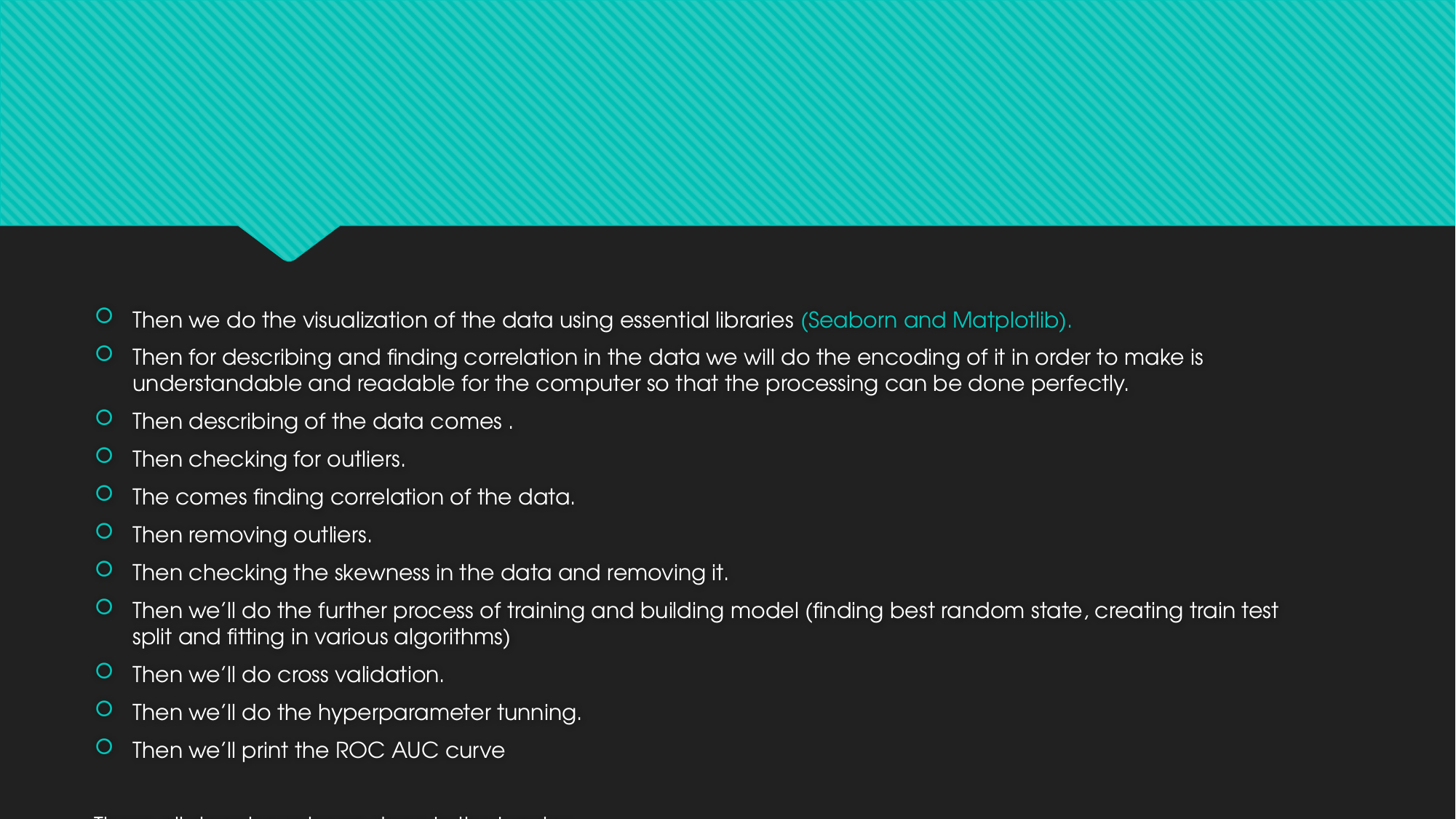

Then we do the visualization of the data using essential libraries (Seaborn and Matplotlib).
Then for describing and finding correlation in the data we will do the encoding of it in order to make is understandable and readable for the computer so that the processing can be done perfectly.
Then describing of the data comes .
Then checking for outliers.
The comes finding correlation of the data.
Then removing outliers.
Then checking the skewness in the data and removing it.
Then we’ll do the further process of training and building model (finding best random state, creating train test split and fitting in various algorithms)
Then we’ll do cross validation.
Then we’ll do the hyperparameter tunning.
Then we’ll print the ROC AUC curve

These all steps have been done in the jupyter.